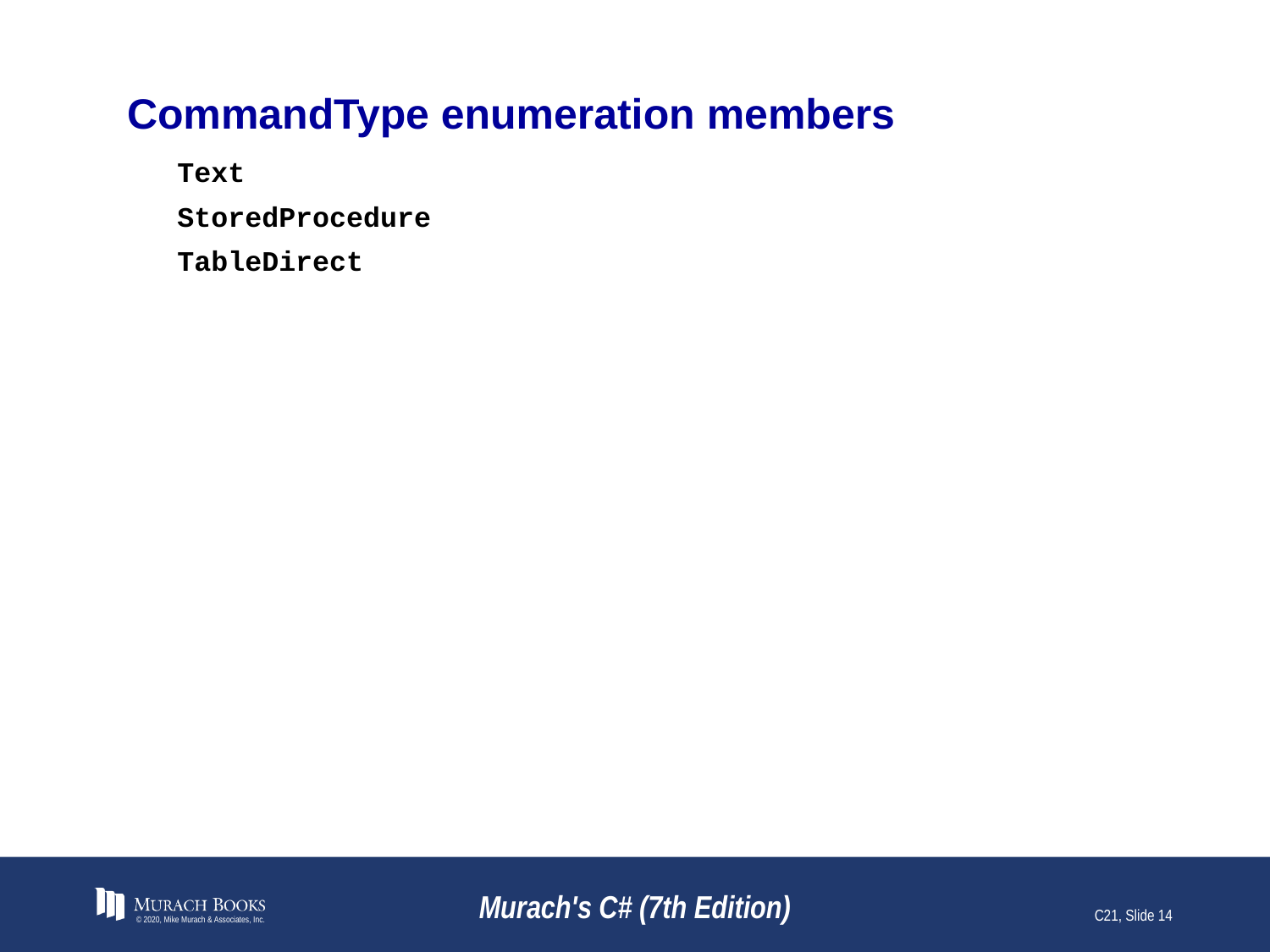

# CommandType enumeration members
Text
StoredProcedure
TableDirect

© 2020, Mike Murach & Associates, Inc.
Murach's C# (7th Edition)

C21, Slide 14